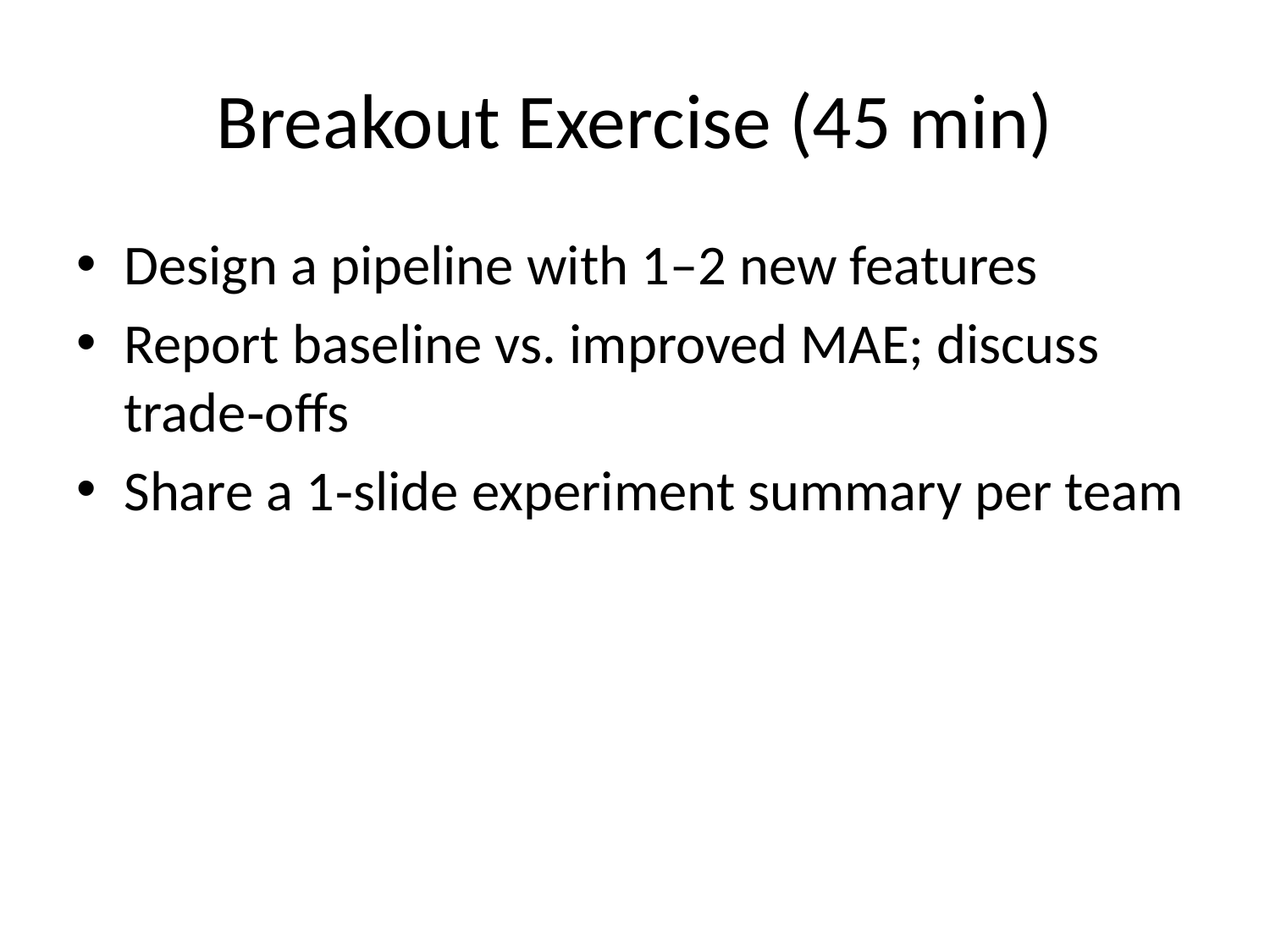

# Breakout Exercise (45 min)
Design a pipeline with 1–2 new features
Report baseline vs. improved MAE; discuss trade‑offs
Share a 1‑slide experiment summary per team